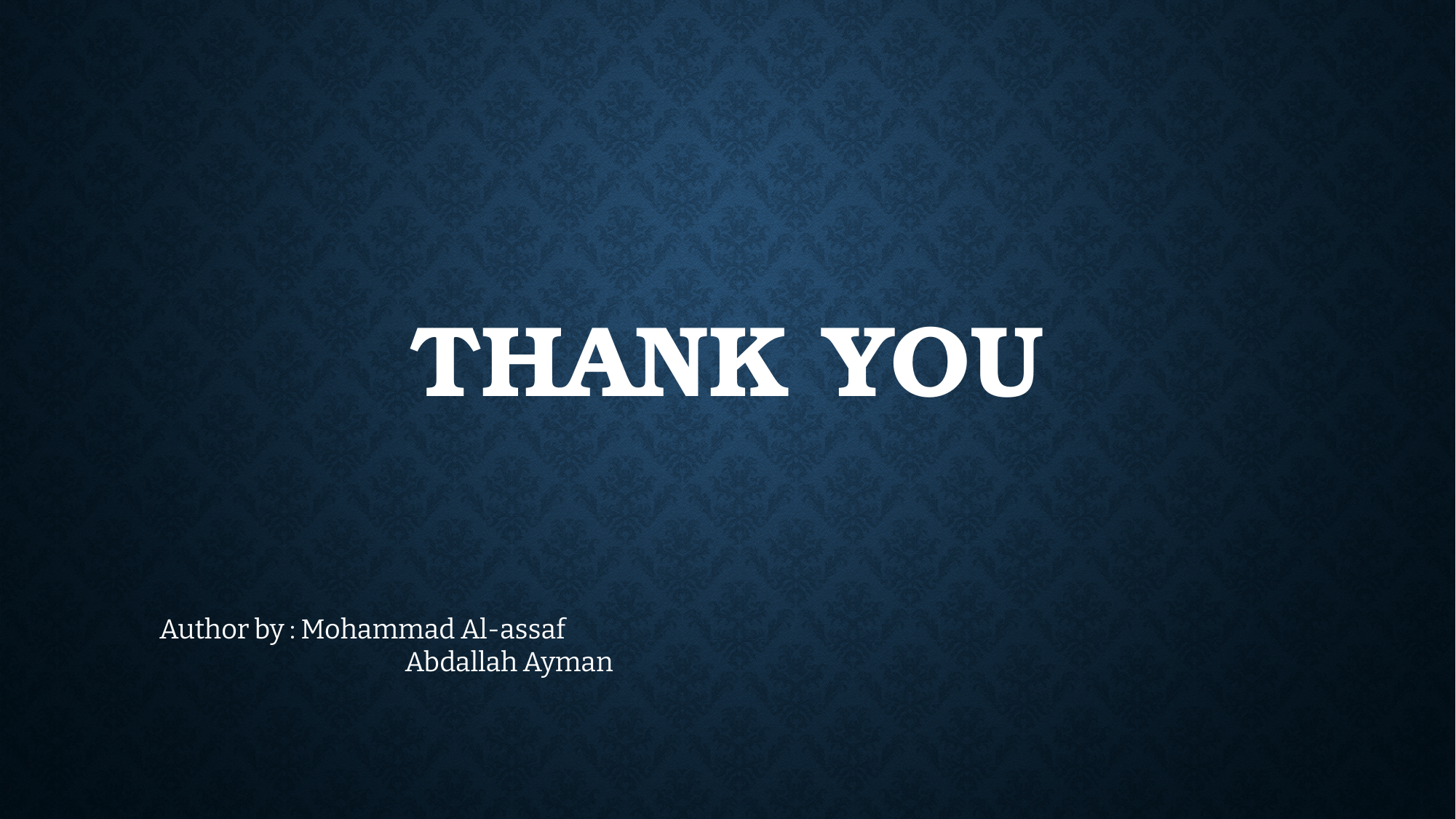

# Thank you
Author by : Mohammad Al-assaf
		     Abdallah Ayman